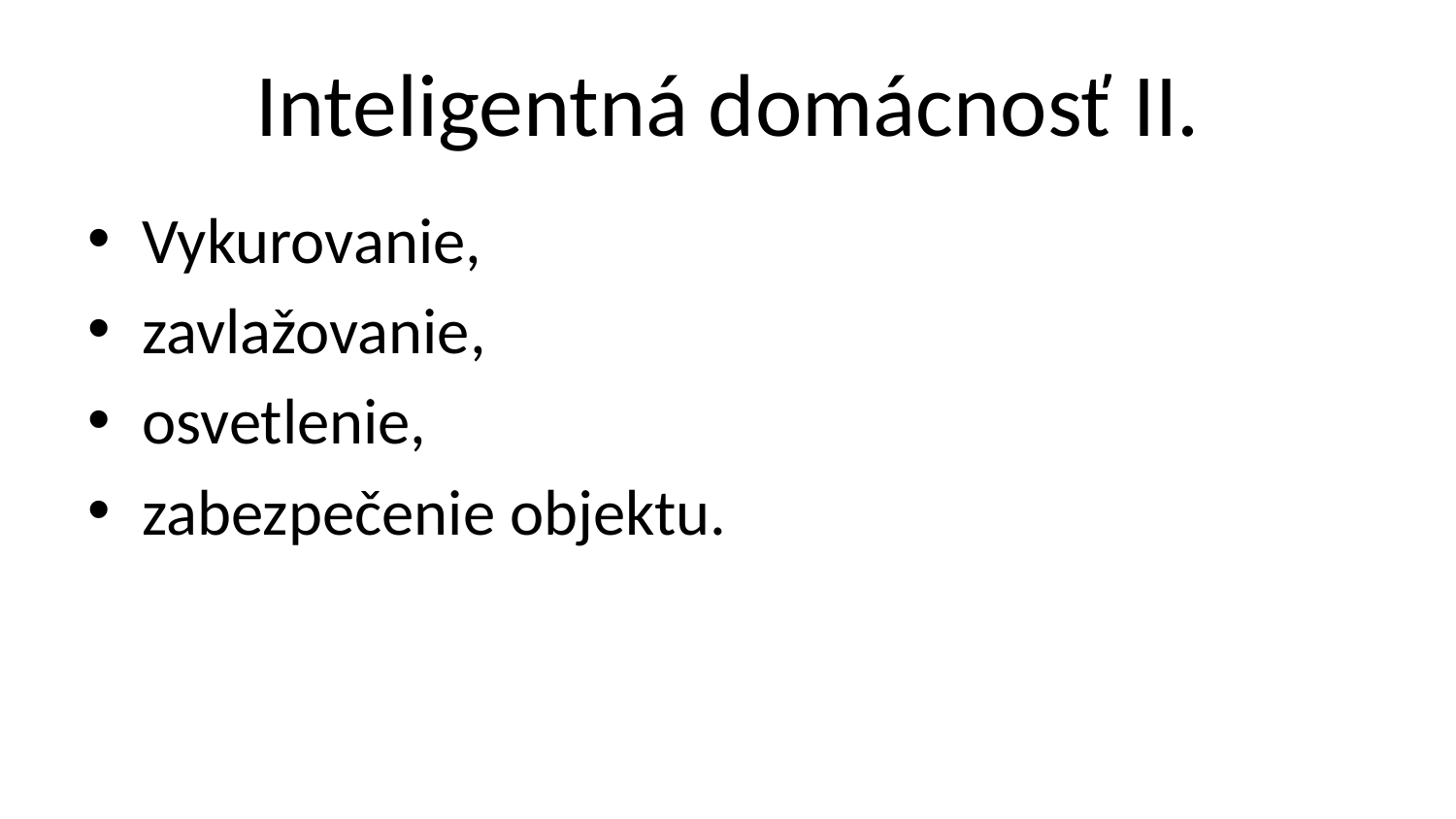

# Inteligentná domácnosť II.
Vykurovanie,
zavlažovanie,
osvetlenie,
zabezpečenie objektu.